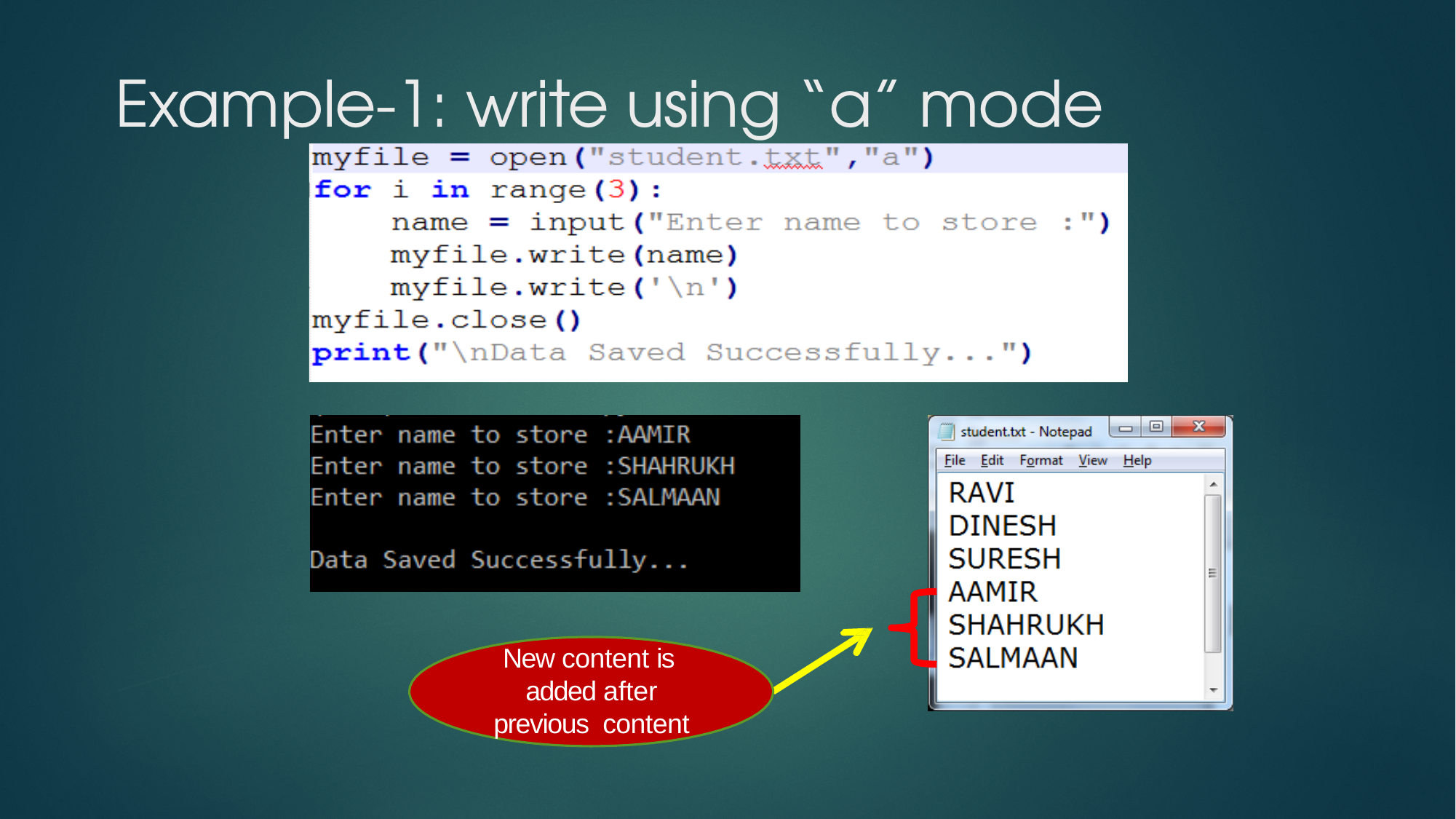

# Example-1: write using “a” mode

New content is  added after previous  content